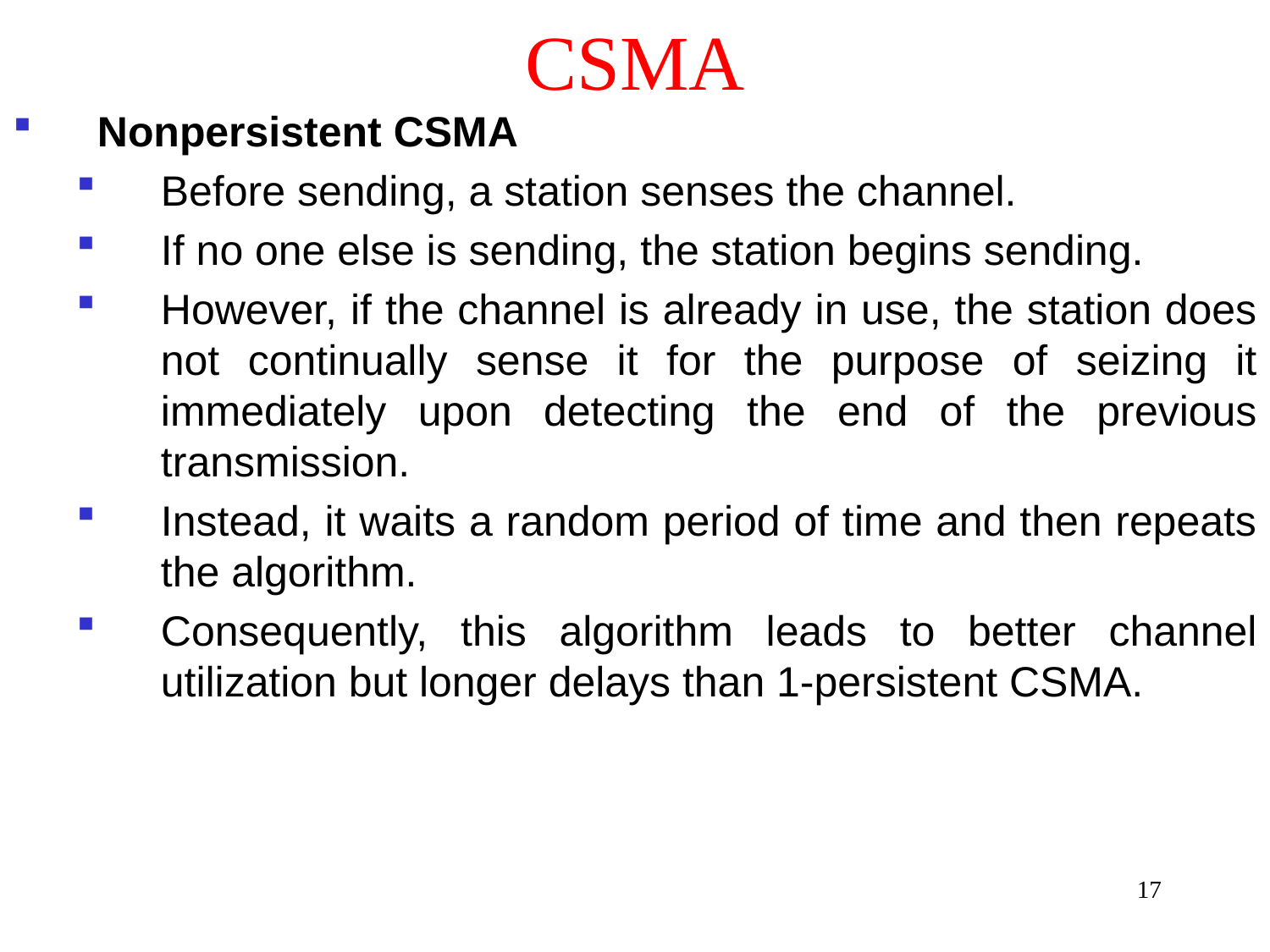

# CSMA
Nonpersistent CSMA
Before sending, a station senses the channel.
If no one else is sending, the station begins sending.
However, if the channel is already in use, the station does not continually sense it for the purpose of seizing it immediately upon detecting the end of the previous transmission.
Instead, it waits a random period of time and then repeats the algorithm.
Consequently, this algorithm leads to better channel utilization but longer delays than 1-persistent CSMA.

17